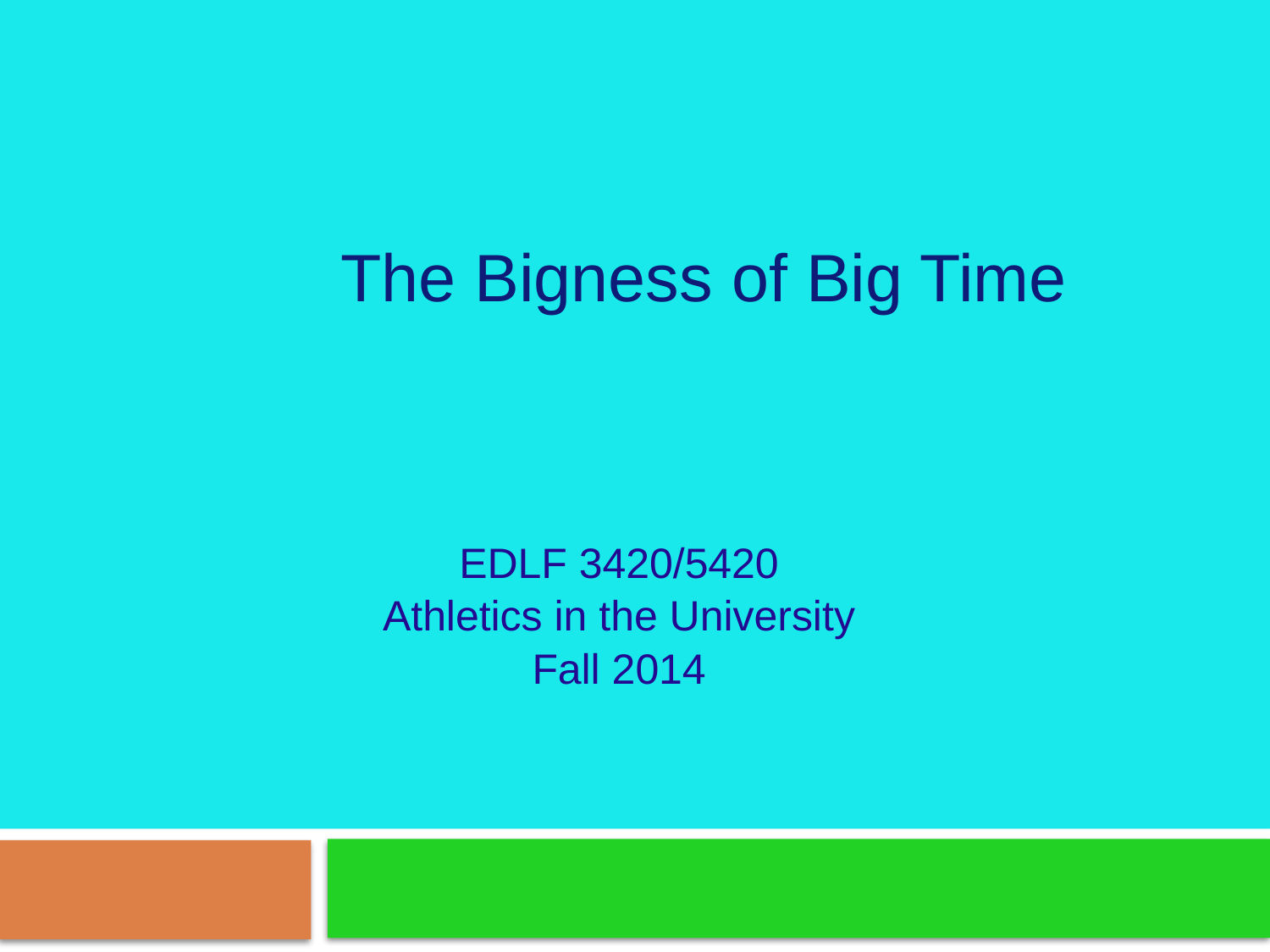

# The Bigness of Big Time
EDLF 3420/5420
Athletics in the University
Fall 2014